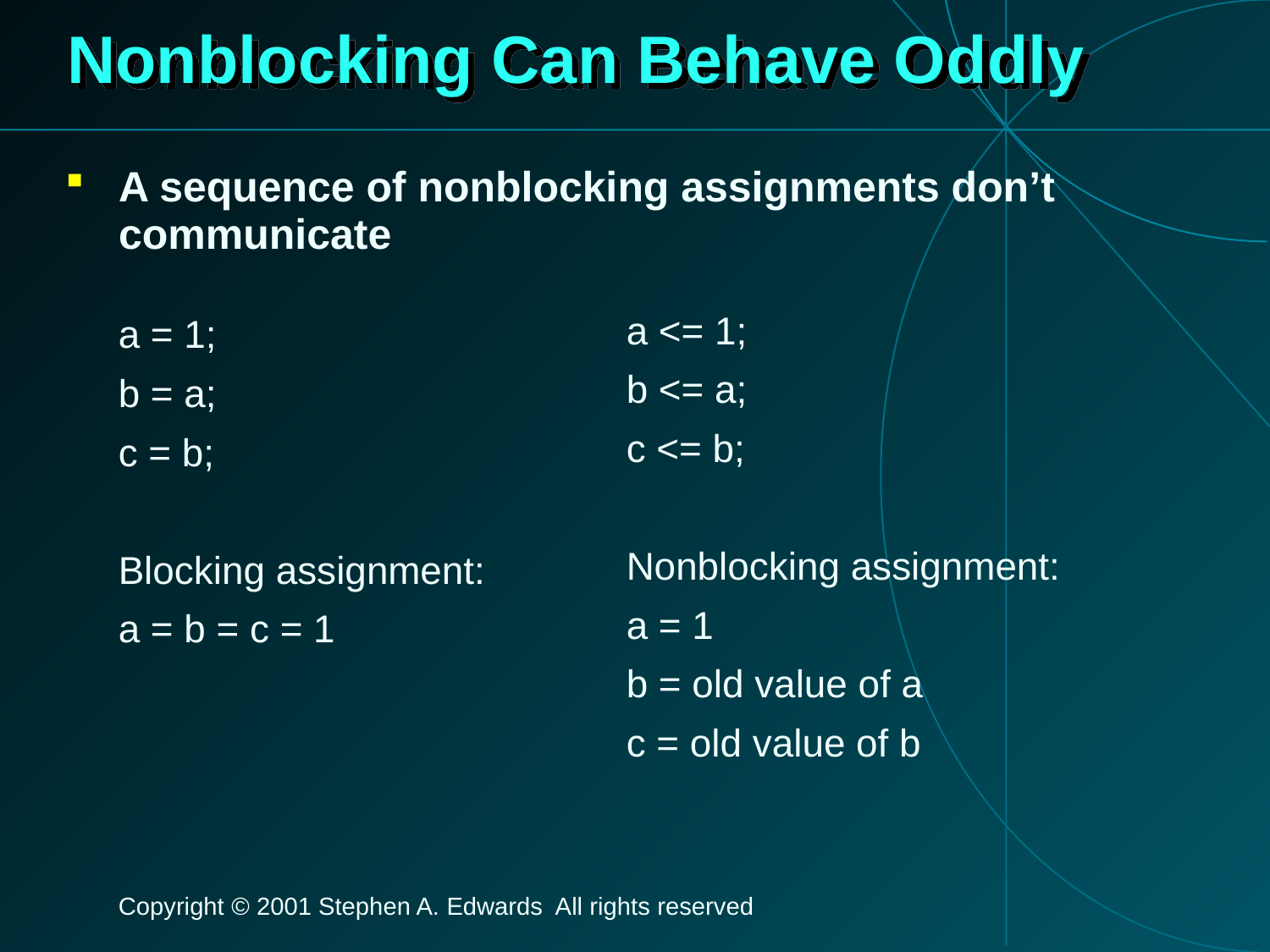

# Nonblocking Can Behave Oddly
A sequence of nonblocking assignments don’t communicate
a <= 1;
b <= a;
c <= b;

Nonblocking assignment:
a = 1
b = old value of a
c = old value of b
a = 1;
b = a;
c = b;

Blocking assignment:
a = b = c = 1